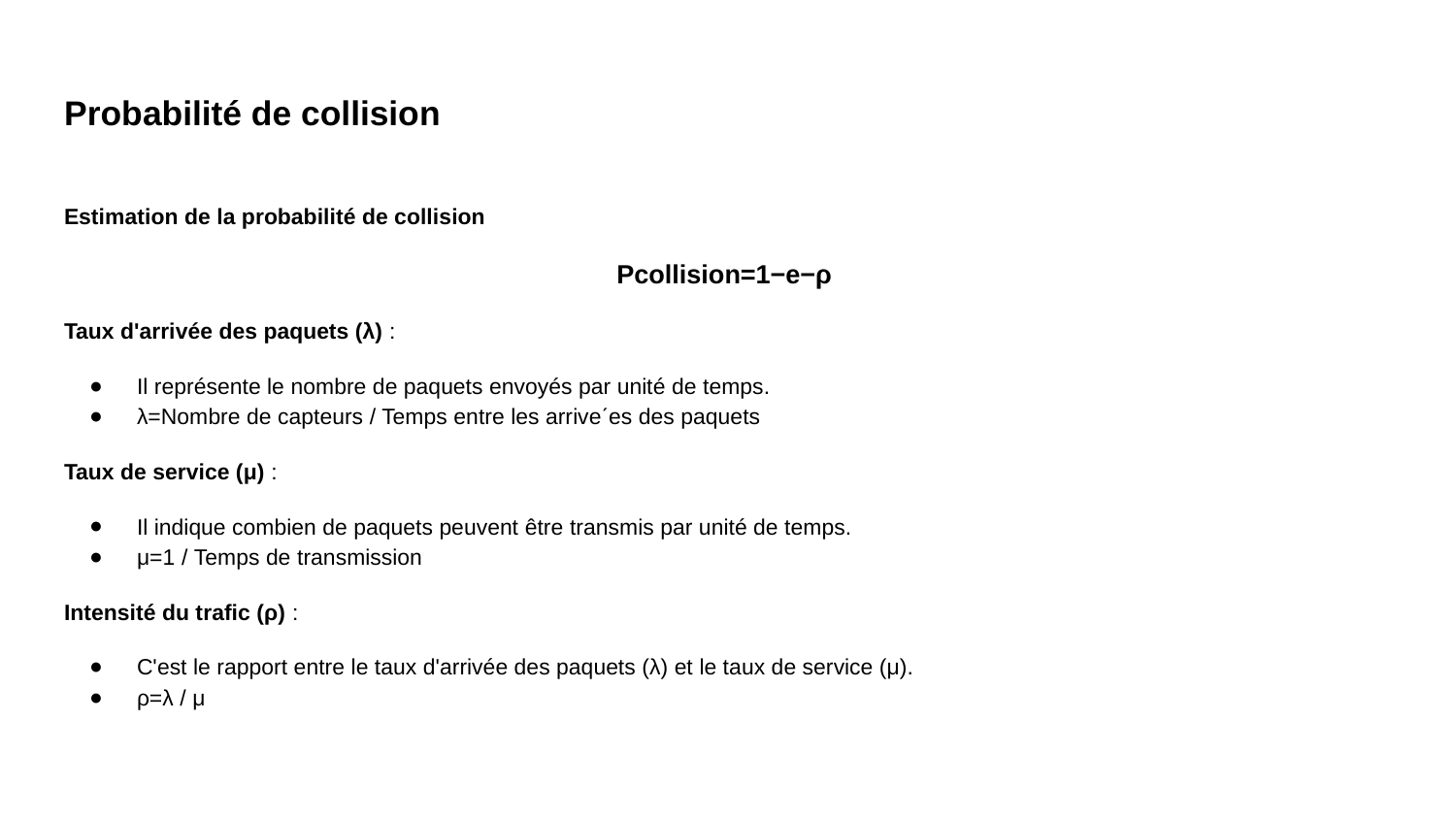

# Probabilité de collision
Estimation de la probabilité de collision
Pcollision​=1−e−ρ
Taux d'arrivée des paquets (λ) :
Il représente le nombre de paquets envoyés par unité de temps.
λ=Nombre de capteurs / Temps entre les arriveˊes des paquets​
Taux de service (μ) :
Il indique combien de paquets peuvent être transmis par unité de temps.
μ=1 / Temps de transmission
Intensité du trafic (ρ) :
C'est le rapport entre le taux d'arrivée des paquets (λ) et le taux de service (μ).
ρ=λ / μ